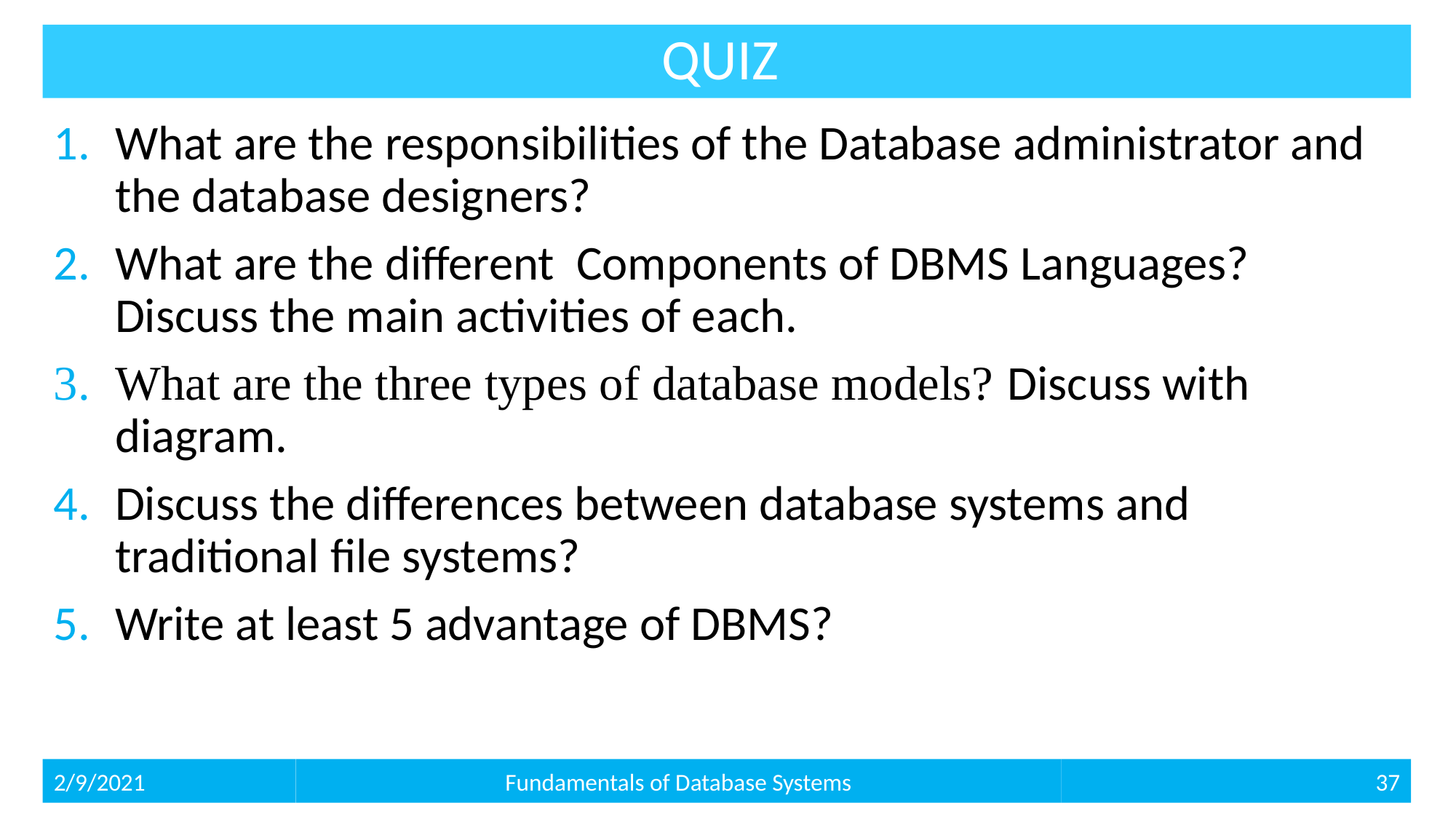

# QUIZ
What are the responsibilities of the Database administrator and the database designers?
What are the different  Components of DBMS Languages? Discuss the main activities of each.
What are the three types of database models? Discuss with diagram.
Discuss the differences between database systems and traditional file systems?
Write at least 5 advantage of DBMS?
37
2/9/2021
Fundamentals of Database Systems